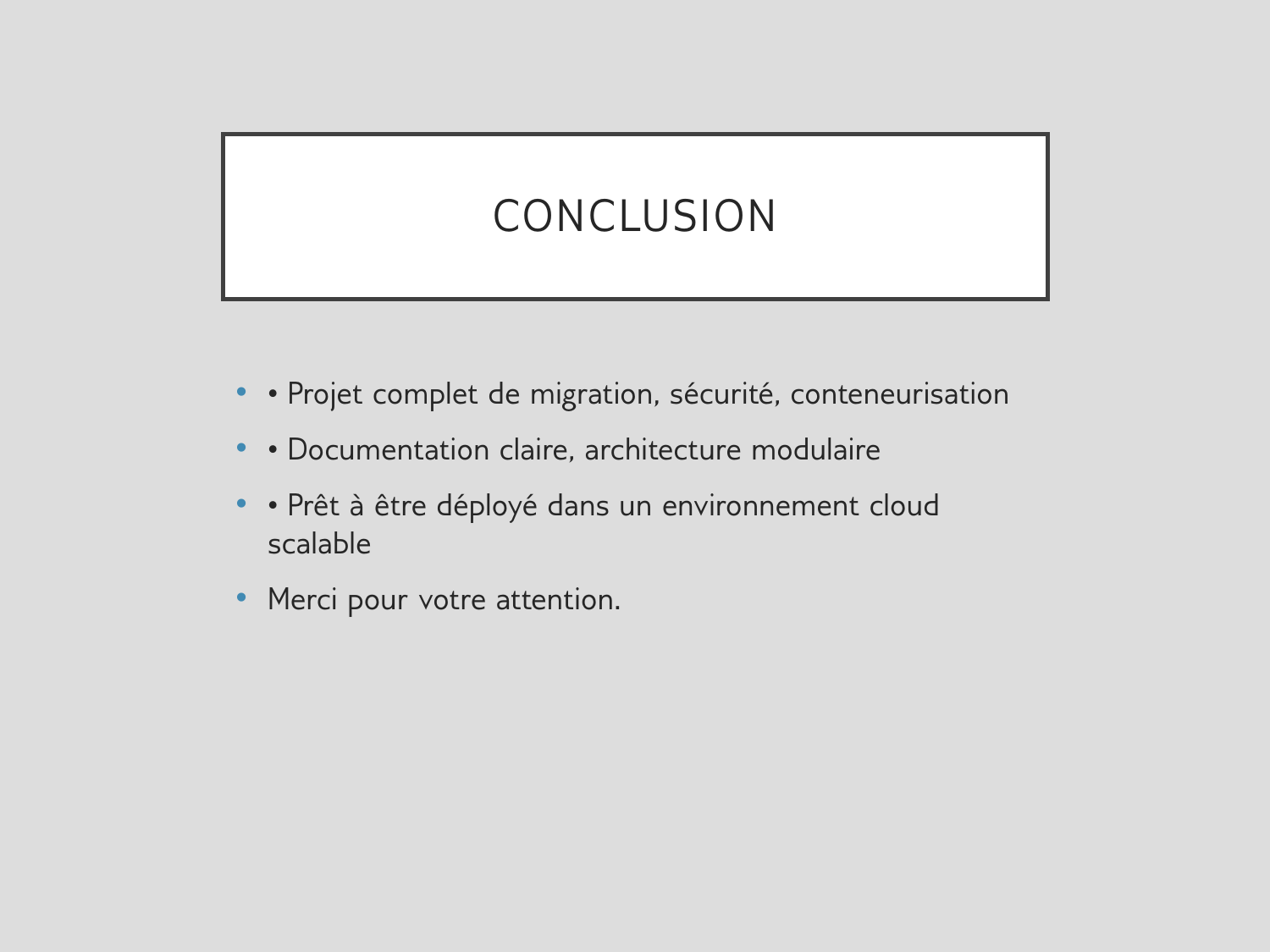

# Conclusion
• Projet complet de migration, sécurité, conteneurisation
• Documentation claire, architecture modulaire
• Prêt à être déployé dans un environnement cloud scalable
Merci pour votre attention.